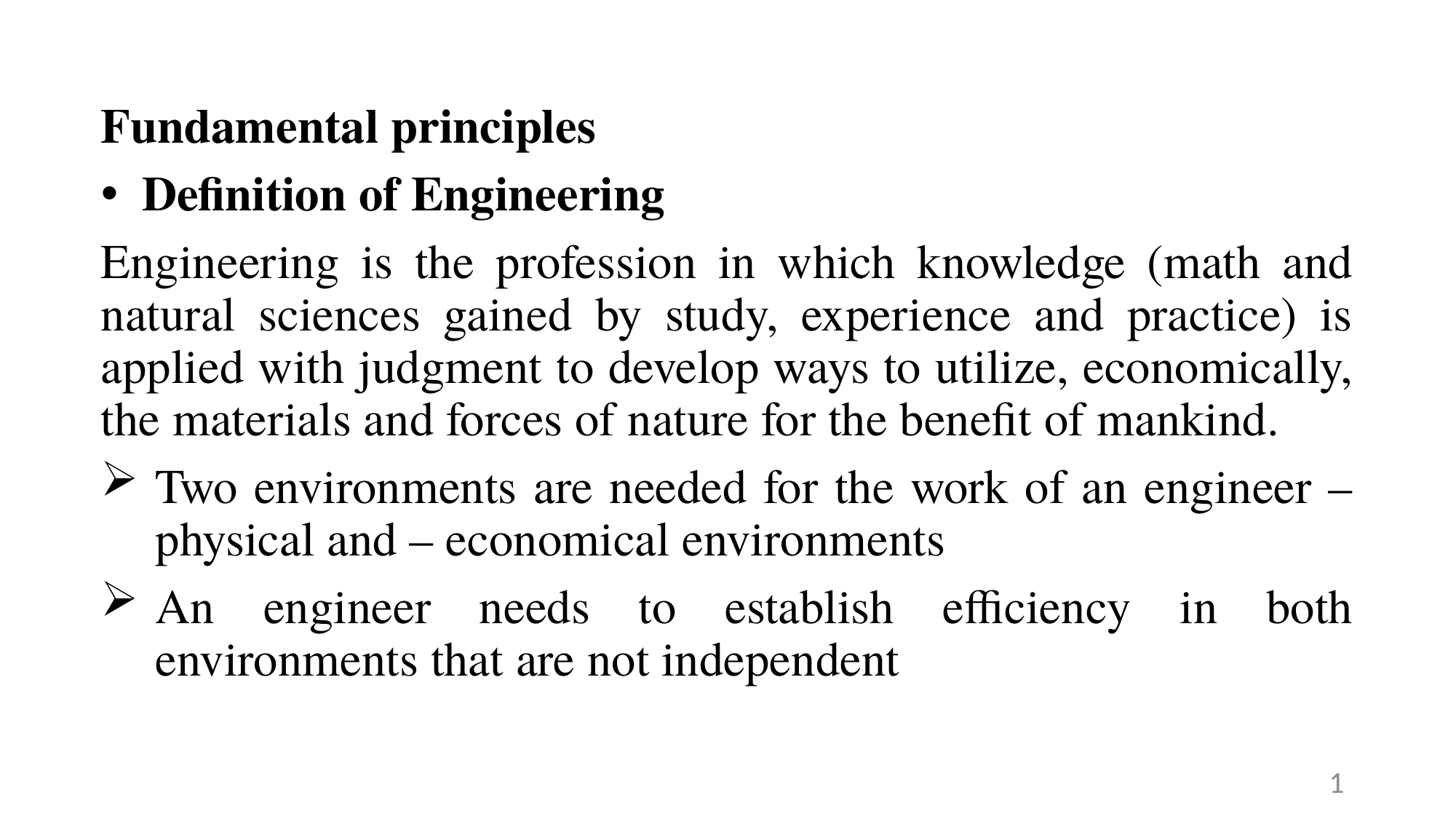

Fundamental principles
Definition of Engineering
Engineering is the profession in which knowledge (math and natural sciences gained by study, experience and practice) is applied with judgment to develop ways to utilize, economically, the materials and forces of nature for the benefit of mankind.
Two environments are needed for the work of an engineer – physical and – economical environments
An engineer needs to establish efficiency in both environments that are not independent
1